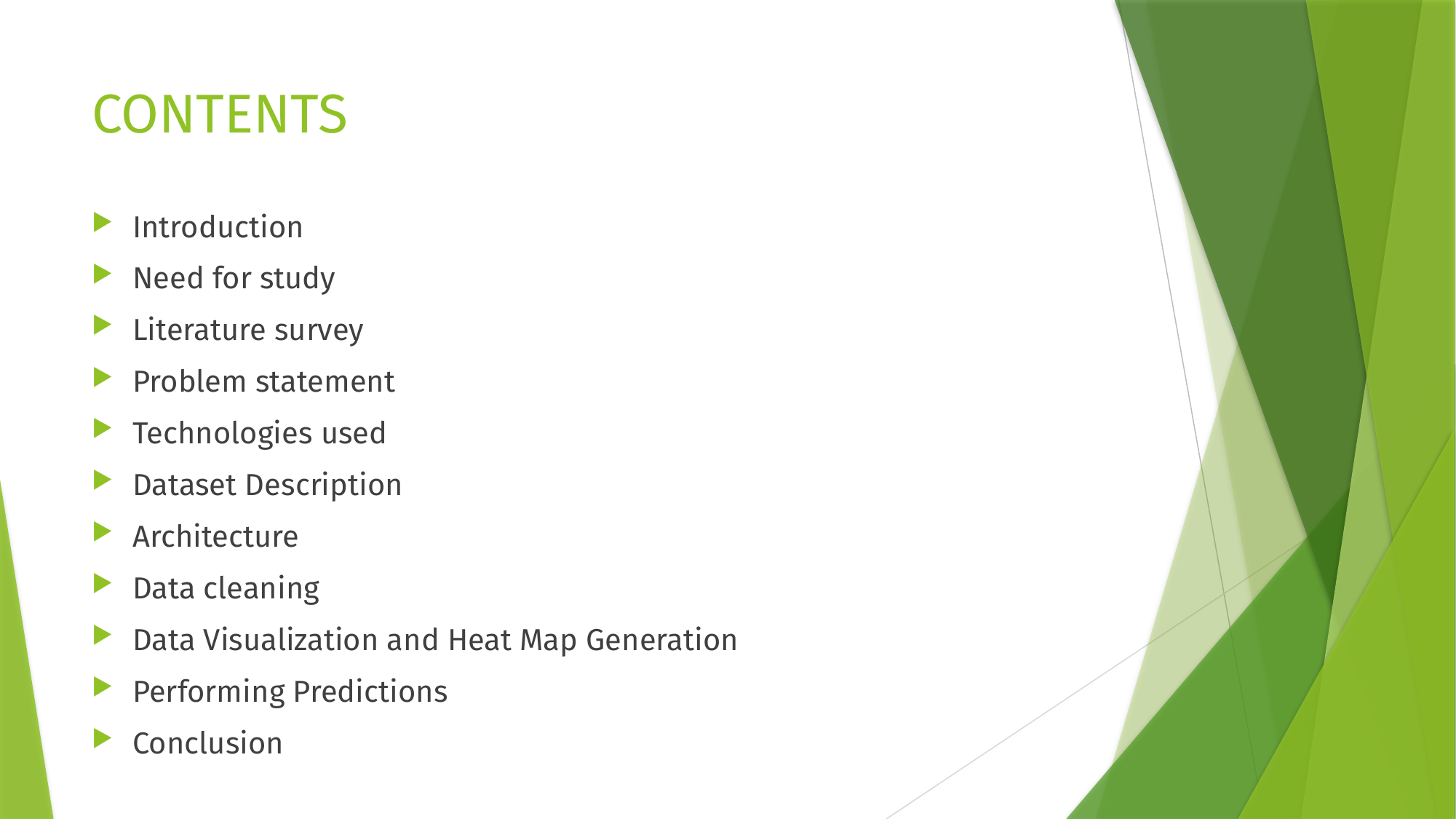

# CONTENTS
Introduction
Need for study
Literature survey
Problem statement
Technologies used
Dataset Description
Architecture
Data cleaning
Data Visualization and Heat Map Generation
Performing Predictions
Conclusion